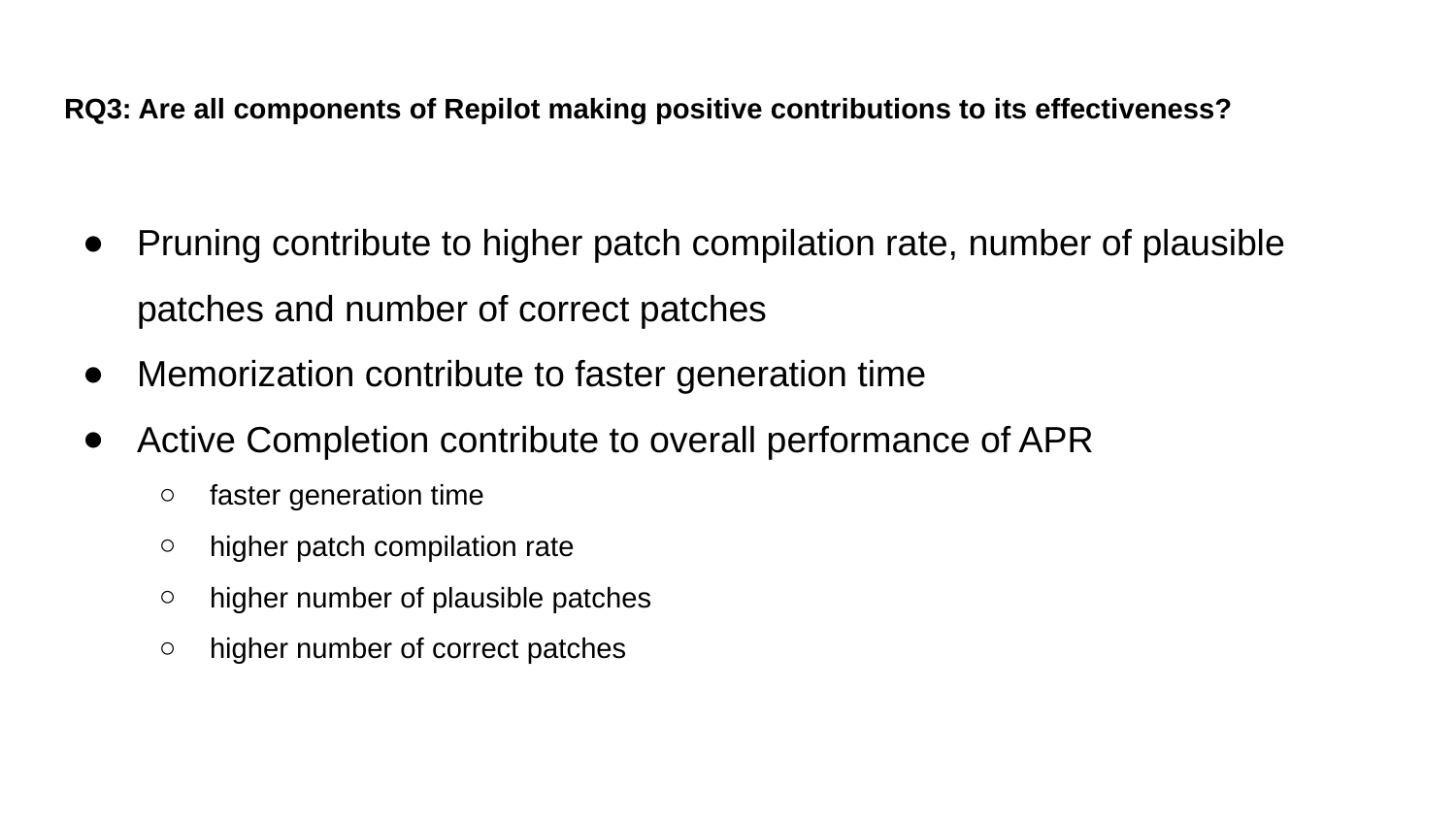

# RQ3: Are all components of Repilot making positive contributions to its effectiveness?
Pruning contribute to higher patch compilation rate, number of plausible patches and number of correct patches
Memorization contribute to faster generation time
Active Completion contribute to overall performance of APR
faster generation time
higher patch compilation rate
higher number of plausible patches
higher number of correct patches